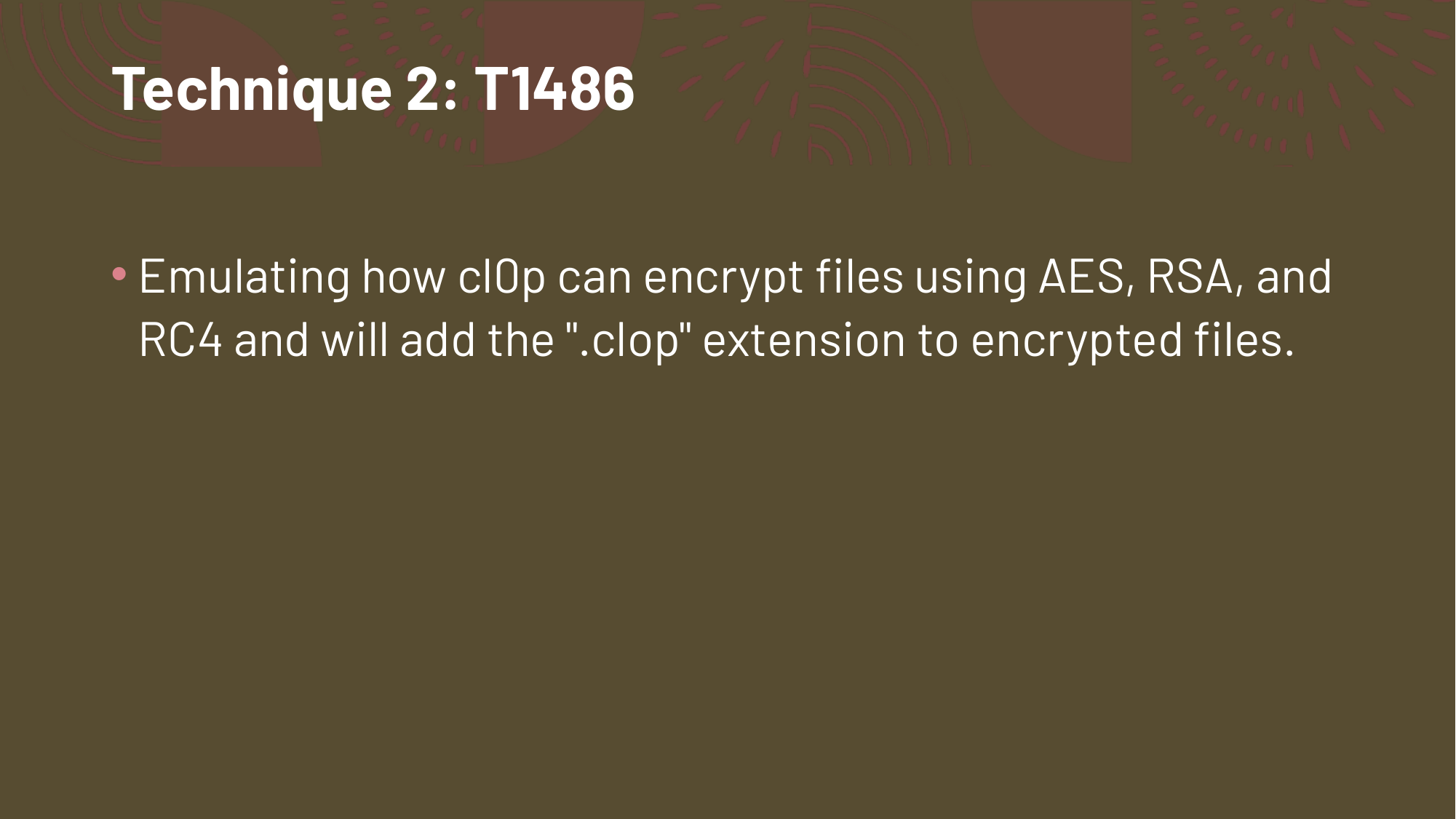

# Technique 2: T1486
Emulating how cl0p can encrypt files using AES, RSA, and RC4 and will add the ".clop" extension to encrypted files.